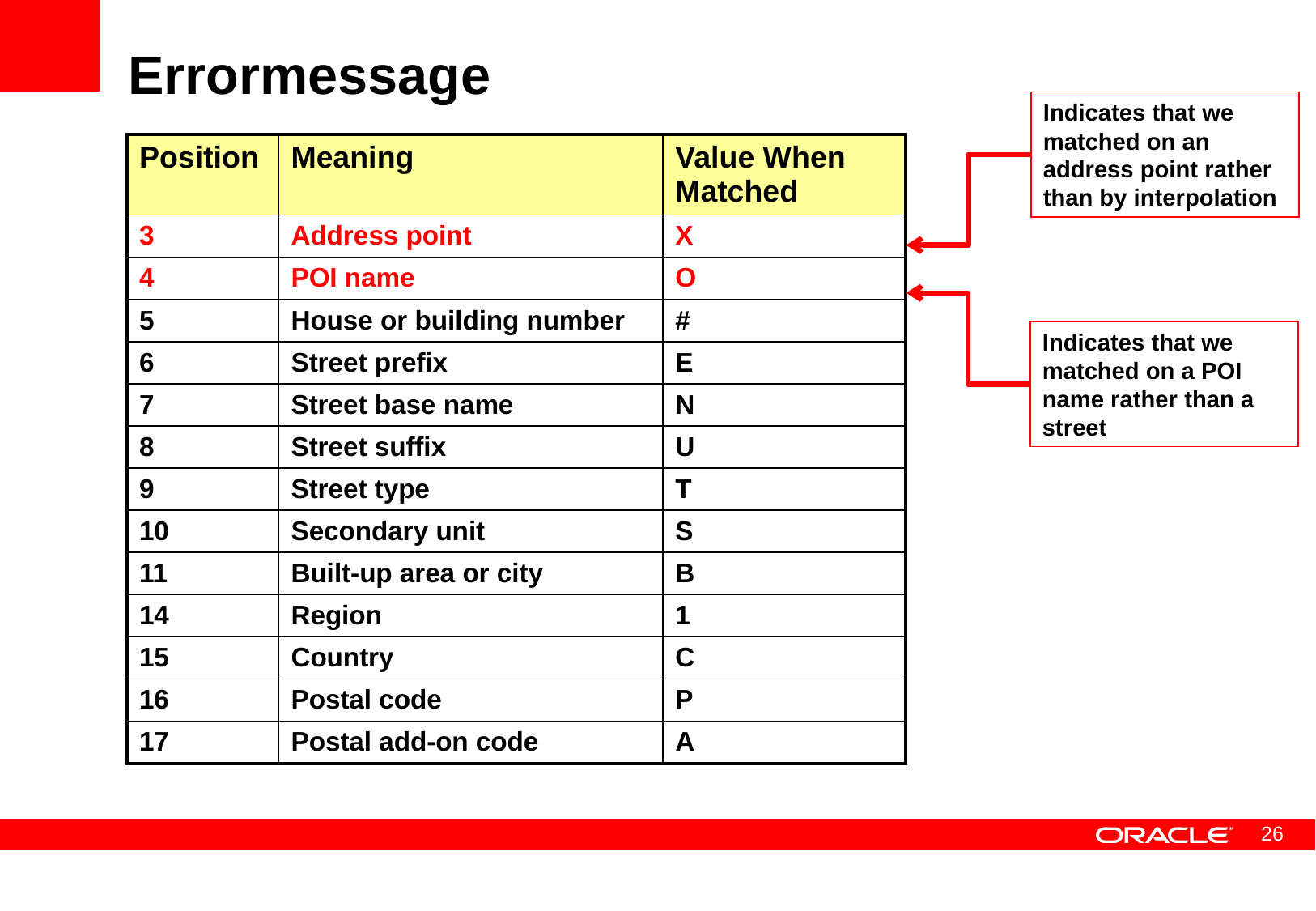

# Errormessage
Indicates that we matched on an address point rather than by interpolation
| Position | Meaning | Value When Matched |
| --- | --- | --- |
| 3 | Address point | X |
| 4 | POI name | O |
| 5 | House or building number | # |
| 6 | Street prefix | E |
| 7 | Street base name | N |
| 8 | Street suffix | U |
| 9 | Street type | T |
| 10 | Secondary unit | S |
| 11 | Built-up area or city | B |
| 14 | Region | 1 |
| 15 | Country | C |
| 16 | Postal code | P |
| 17 | Postal add-on code | A |
Indicates that we matched on a POI name rather than a street